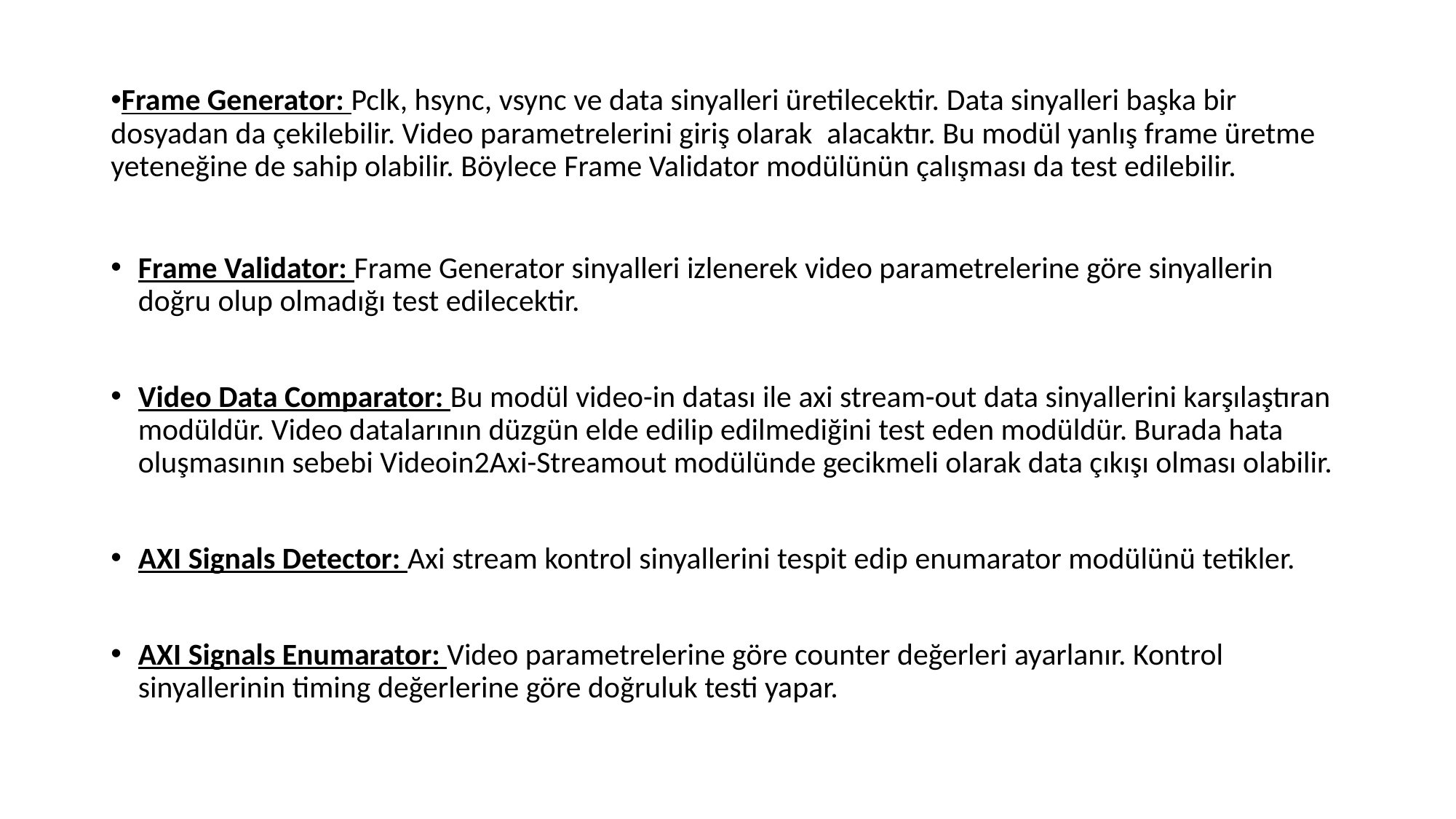

Frame Generator: Pclk, hsync, vsync ve data sinyalleri üretilecektir. Data sinyalleri başka bir dosyadan da çekilebilir. Video parametrelerini giriş olarak  alacaktır. Bu modül yanlış frame üretme yeteneğine de sahip olabilir. Böylece Frame Validator modülünün çalışması da test edilebilir.

Frame Validator: Frame Generator sinyalleri izlenerek video parametrelerine göre sinyallerin doğru olup olmadığı test edilecektir.

Video Data Comparator: Bu modül video-in datası ile axi stream-out data sinyallerini karşılaştıran modüldür. Video datalarının düzgün elde edilip edilmediğini test eden modüldür. Burada hata oluşmasının sebebi Videoin2Axi-Streamout modülünde gecikmeli olarak data çıkışı olması olabilir.

AXI Signals Detector: Axi stream kontrol sinyallerini tespit edip enumarator modülünü tetikler.

AXI Signals Enumarator: Video parametrelerine göre counter değerleri ayarlanır. Kontrol sinyallerinin timing değerlerine göre doğruluk testi yapar.